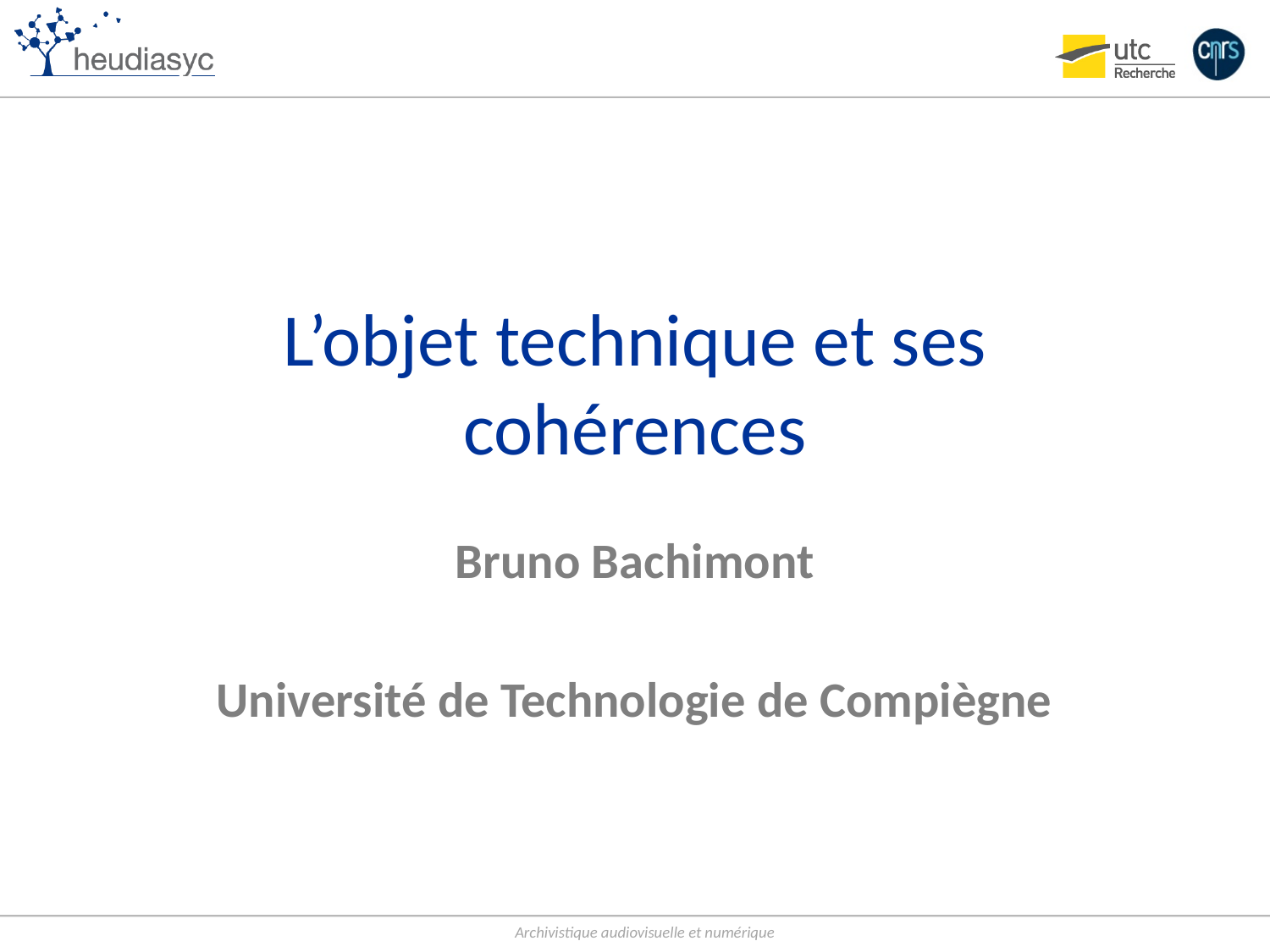

# L’objet technique et ses cohérences
Bruno Bachimont

Université de Technologie de Compiègne